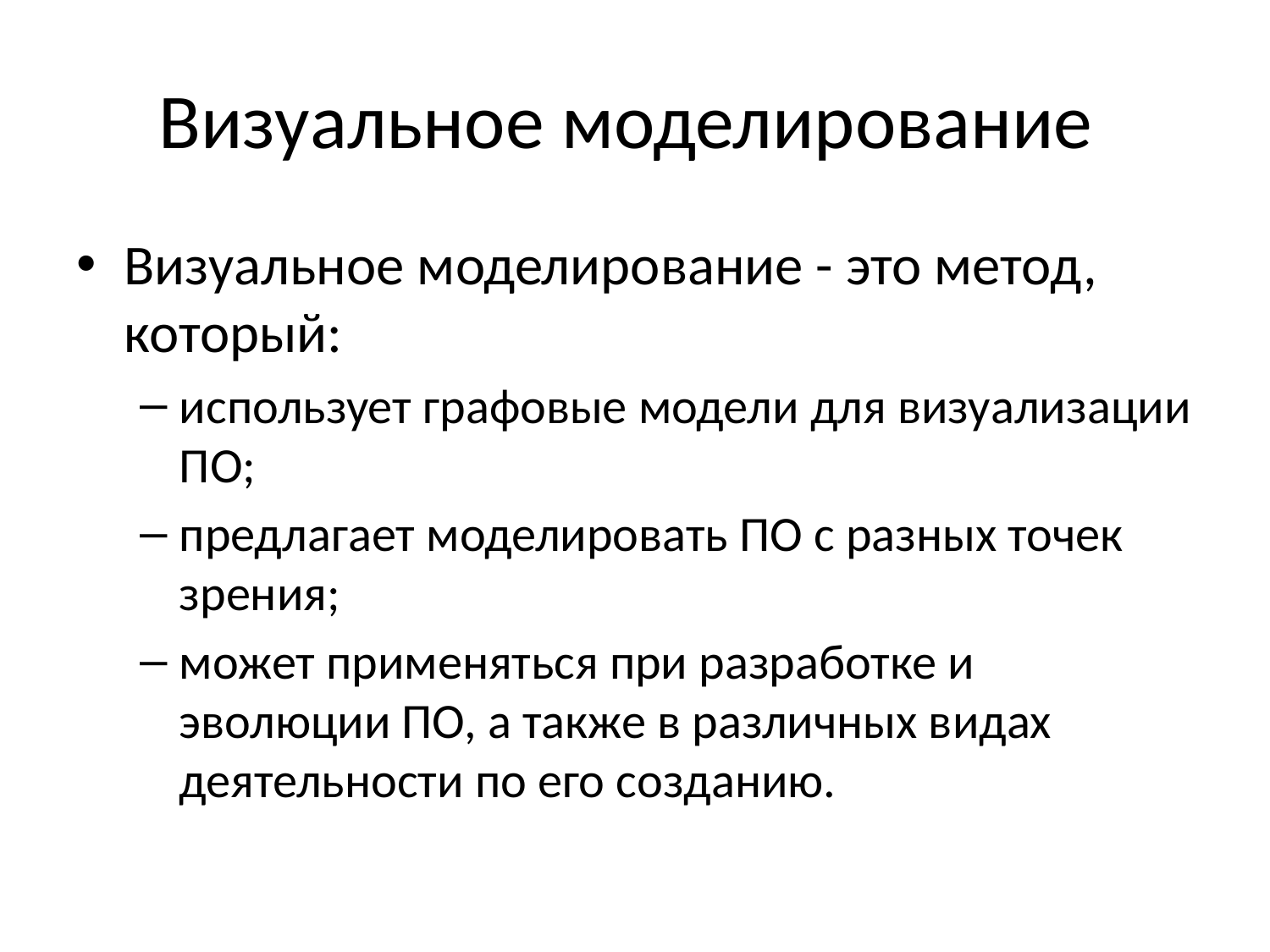

# Визуальное моделирование
Визуальное моделирование - это метод, который:
использует графовые модели для визуализации ПО;
предлагает моделировать ПО с разных точек зрения;
может применяться при разработке и эволюции ПО, а также в различных видах деятельности по его созданию.